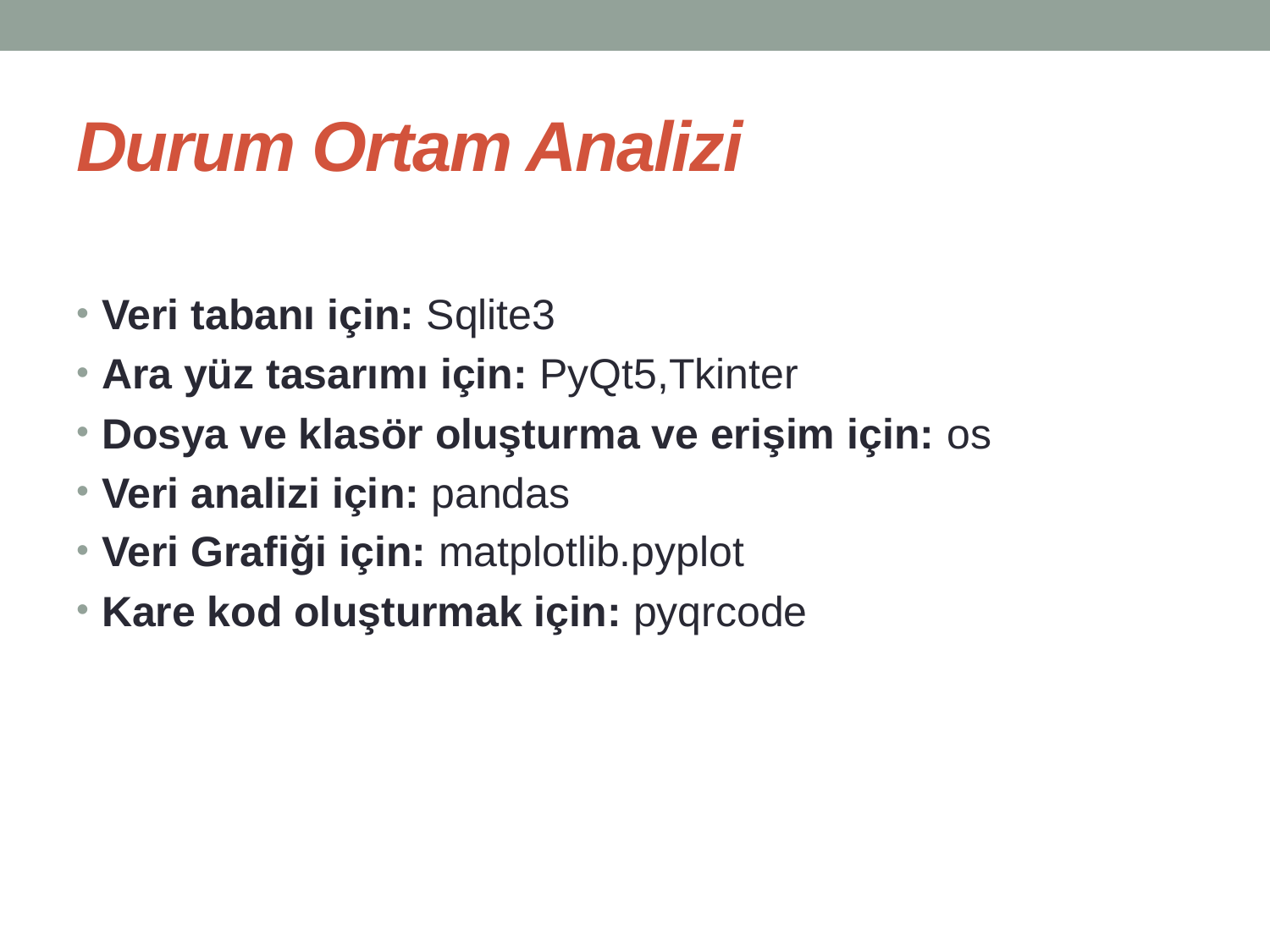

# Durum Ortam Analizi

Veri tabanı için: Sqlite3
Ara yüz tasarımı için: PyQt5,Tkinter
Dosya ve klasör oluşturma ve erişim için: os
Veri analizi için: pandas
Veri Grafiği için: matplotlib.pyplot
Kare kod oluşturmak için: pyqrcode